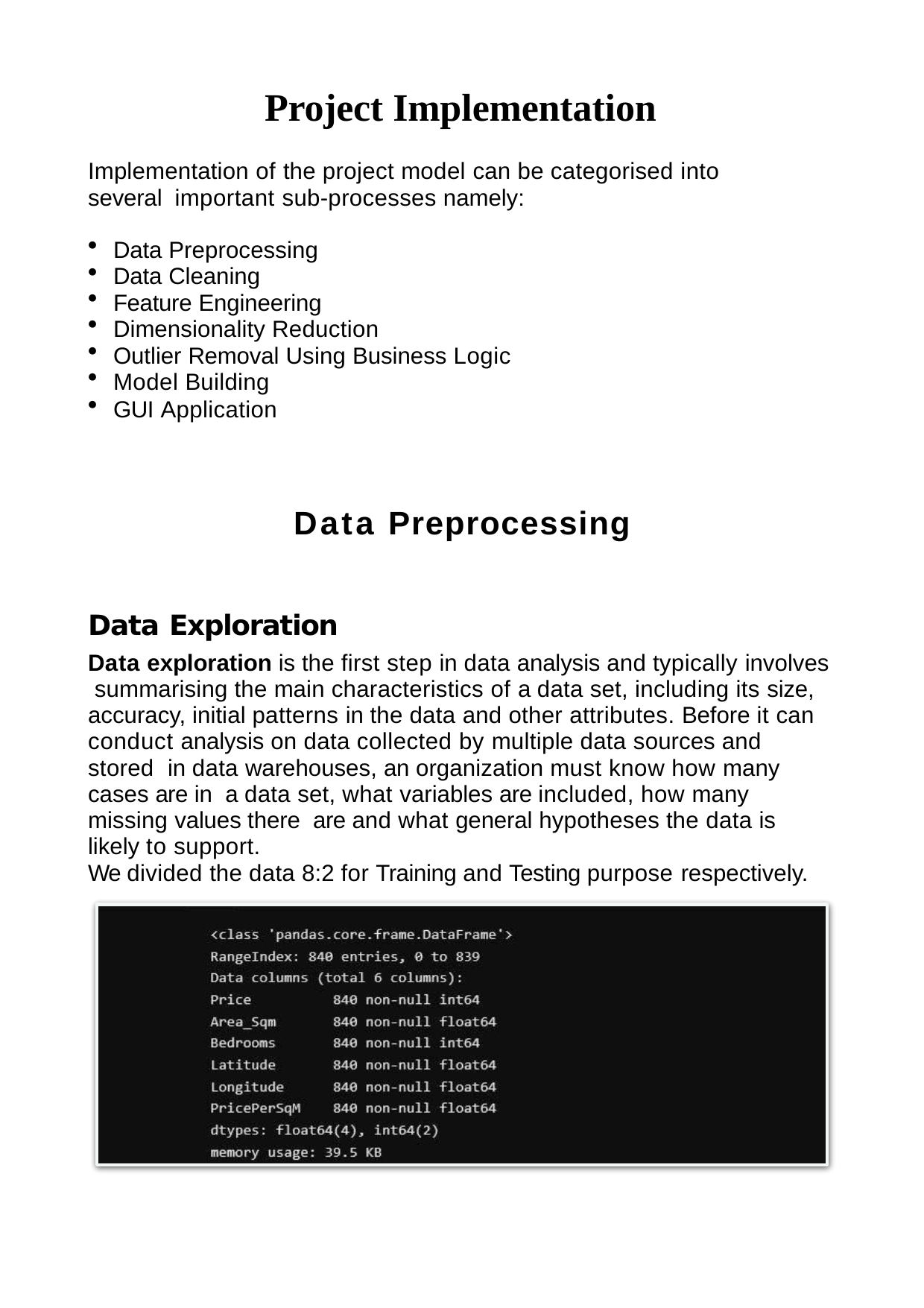

# Project Implementation
Implementation of the project model can be categorised into several  important sub-processes namely:

Data Preprocessing
Data Cleaning
Feature Engineering
Dimensionality Reduction
Outlier Removal Using Business Logic
Model Building
GUI Application
Data Preprocessing

Data Exploration
Data exploration is the first step in data analysis and typically involves  summarising the main characteristics of a data set, including its size,  accuracy, initial patterns in the data and other attributes. Before it can  conduct analysis on data collected by multiple data sources and stored  in data warehouses, an organization must know how many cases are in  a data set, what variables are included, how many missing values there  are and what general hypotheses the data is likely to support.
We divided the data 8:2 for Training and Testing purpose respectively.